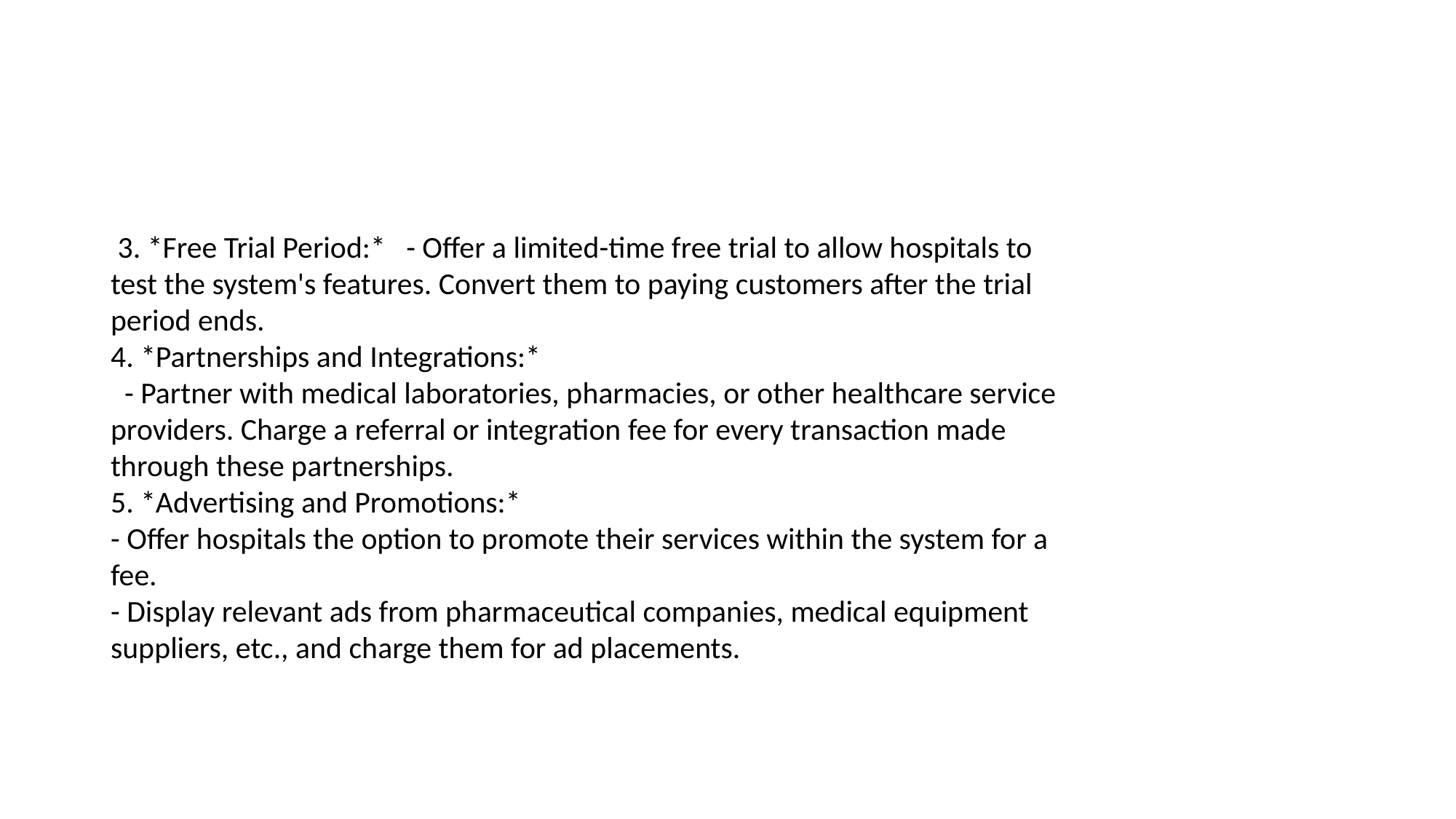

3. *Free Trial Period:*   - Offer a limited-time free trial to allow hospitals to test the system's features. Convert them to paying customers after the trial period ends.
4. *Partnerships and Integrations:*
  - Partner with medical laboratories, pharmacies, or other healthcare service providers. Charge a referral or integration fee for every transaction made through these partnerships.
5. *Advertising and Promotions:*
- Offer hospitals the option to promote their services within the system for a fee.
- Display relevant ads from pharmaceutical companies, medical equipment suppliers, etc., and charge them for ad placements.